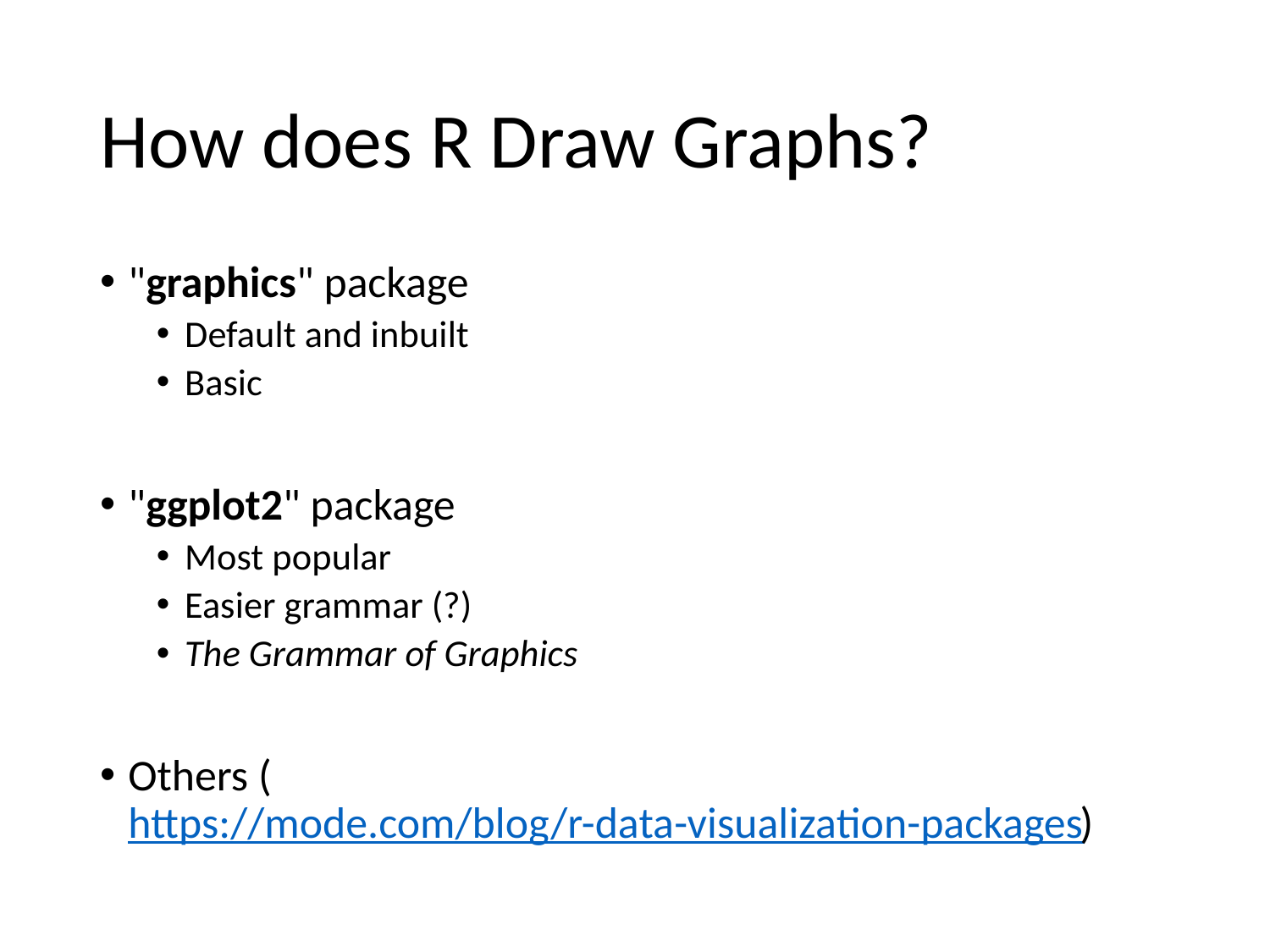

# How does R Draw Graphs?
"graphics" package
Default and inbuilt
Basic

"ggplot2" package
Most popular
Easier grammar (?)
The Grammar of Graphics

Others (https://mode.com/blog/r-data-visualization-packages)